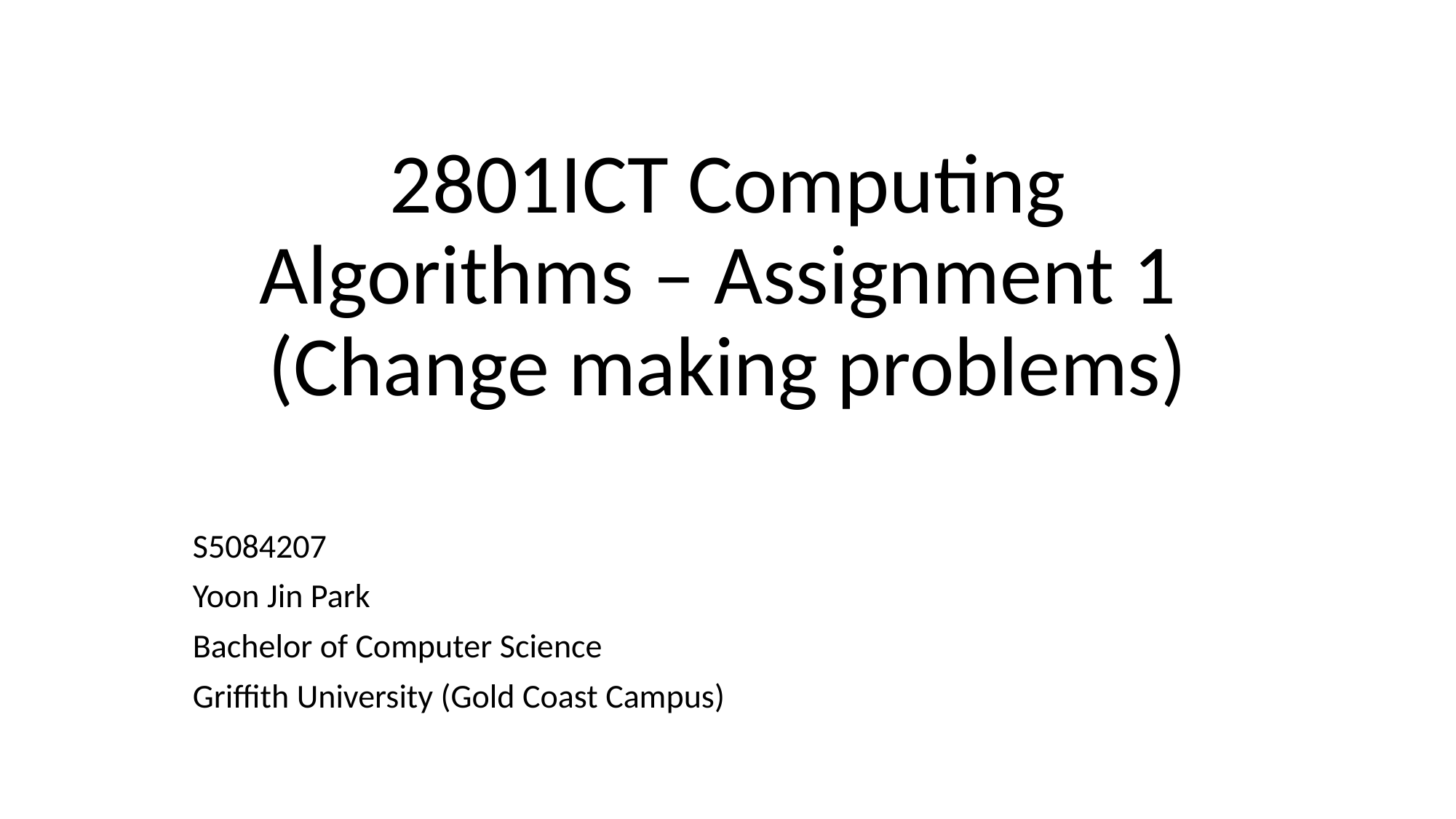

# 2801ICT Computing Algorithms – Assignment 1 (Change making problems)
S5084207
Yoon Jin Park
Bachelor of Computer Science
Griffith University (Gold Coast Campus)